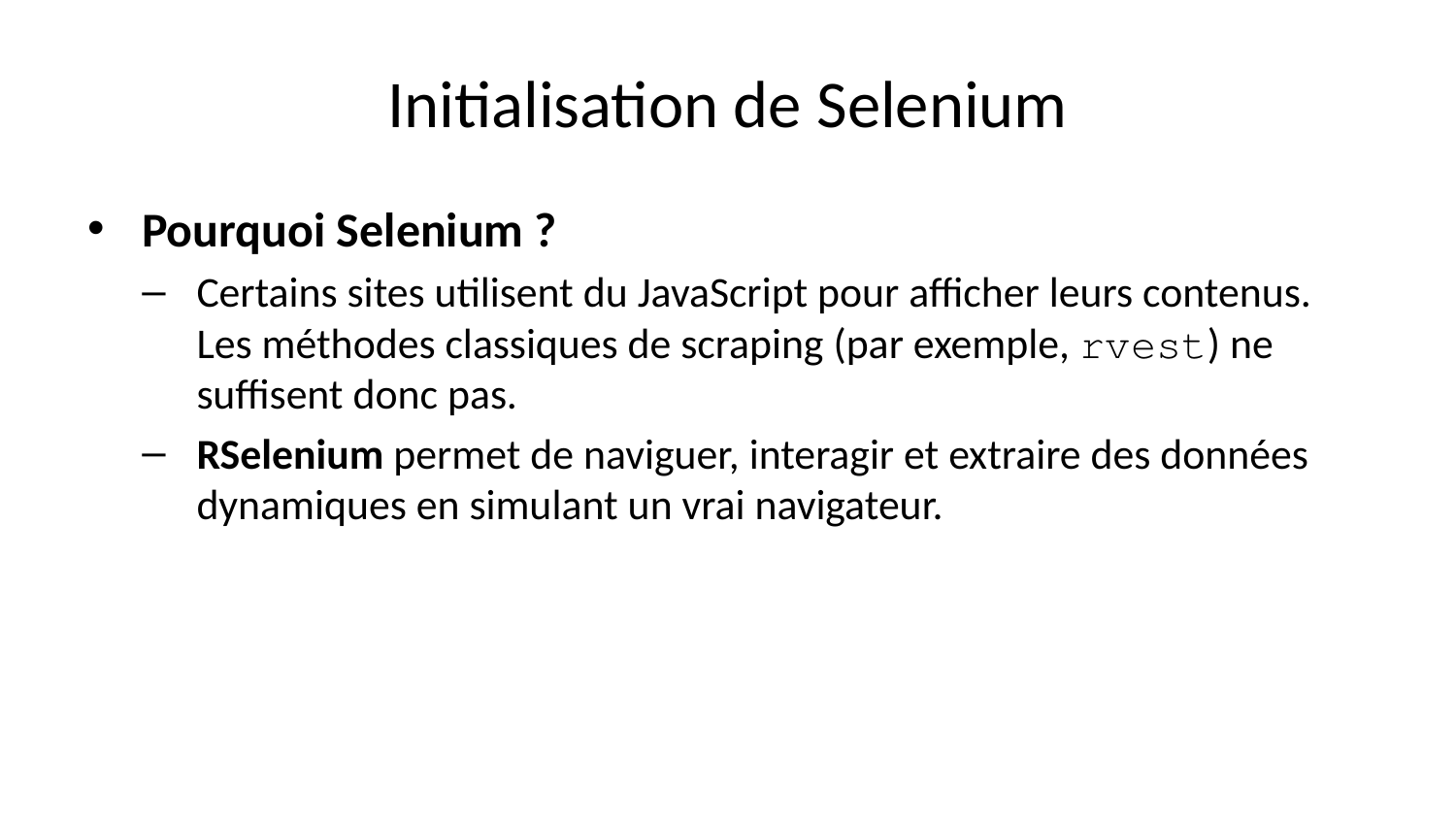

# Initialisation de Selenium
Pourquoi Selenium ?
Certains sites utilisent du JavaScript pour afficher leurs contenus. Les méthodes classiques de scraping (par exemple, rvest) ne suffisent donc pas.
RSelenium permet de naviguer, interagir et extraire des données dynamiques en simulant un vrai navigateur.